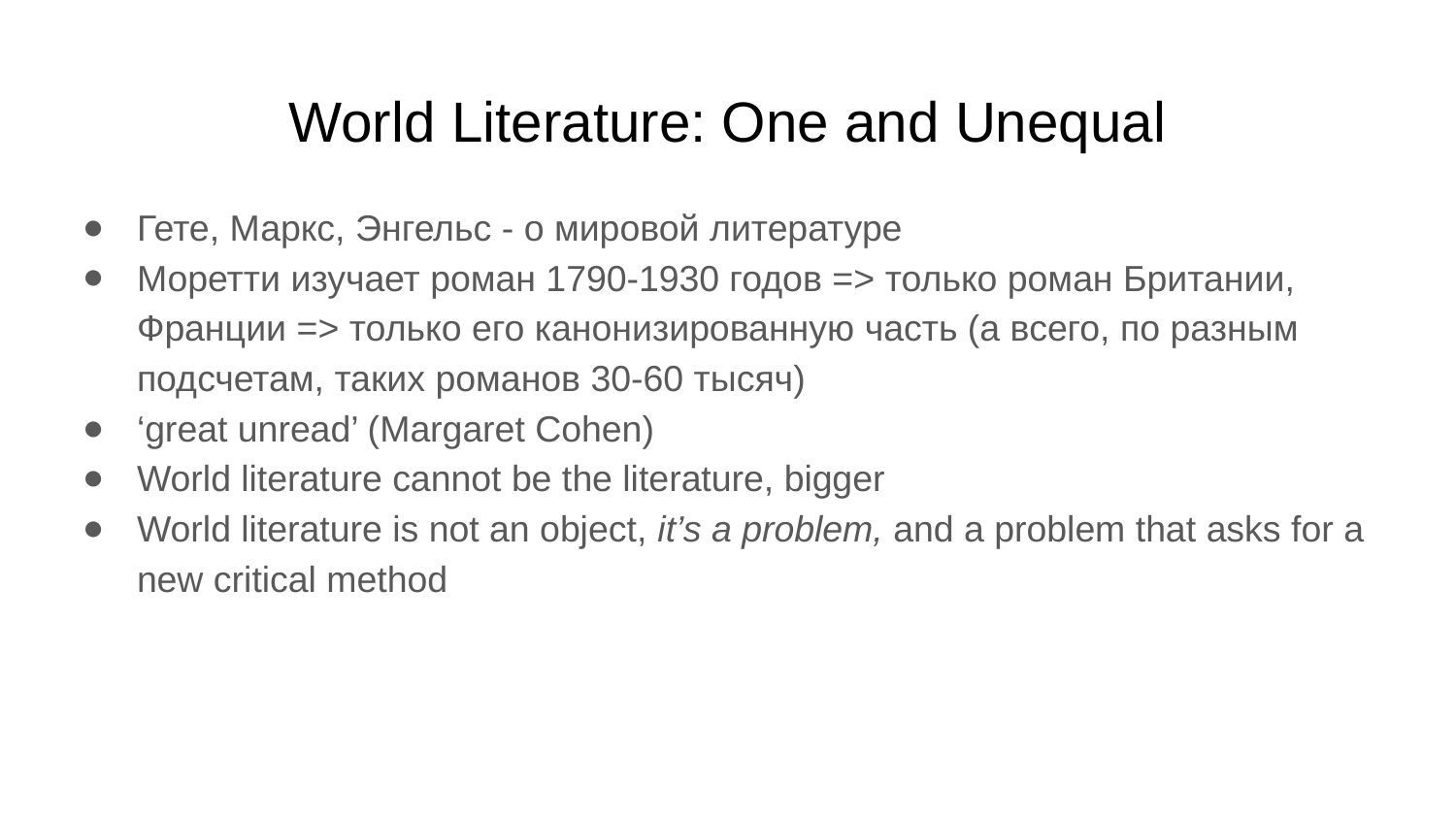

# World Literature: One and Unequal
Гете, Маркс, Энгельс - о мировой литературе
Моретти изучает роман 1790-1930 годов => только роман Британии, Франции => только его канонизированную часть (а всего, по разным подсчетам, таких романов 30-60 тысяч)
‘great unread’ (Margaret Cohen)
World literature cannot be the literature, bigger
World literature is not an object, it’s a problem, and a problem that asks for a new critical method